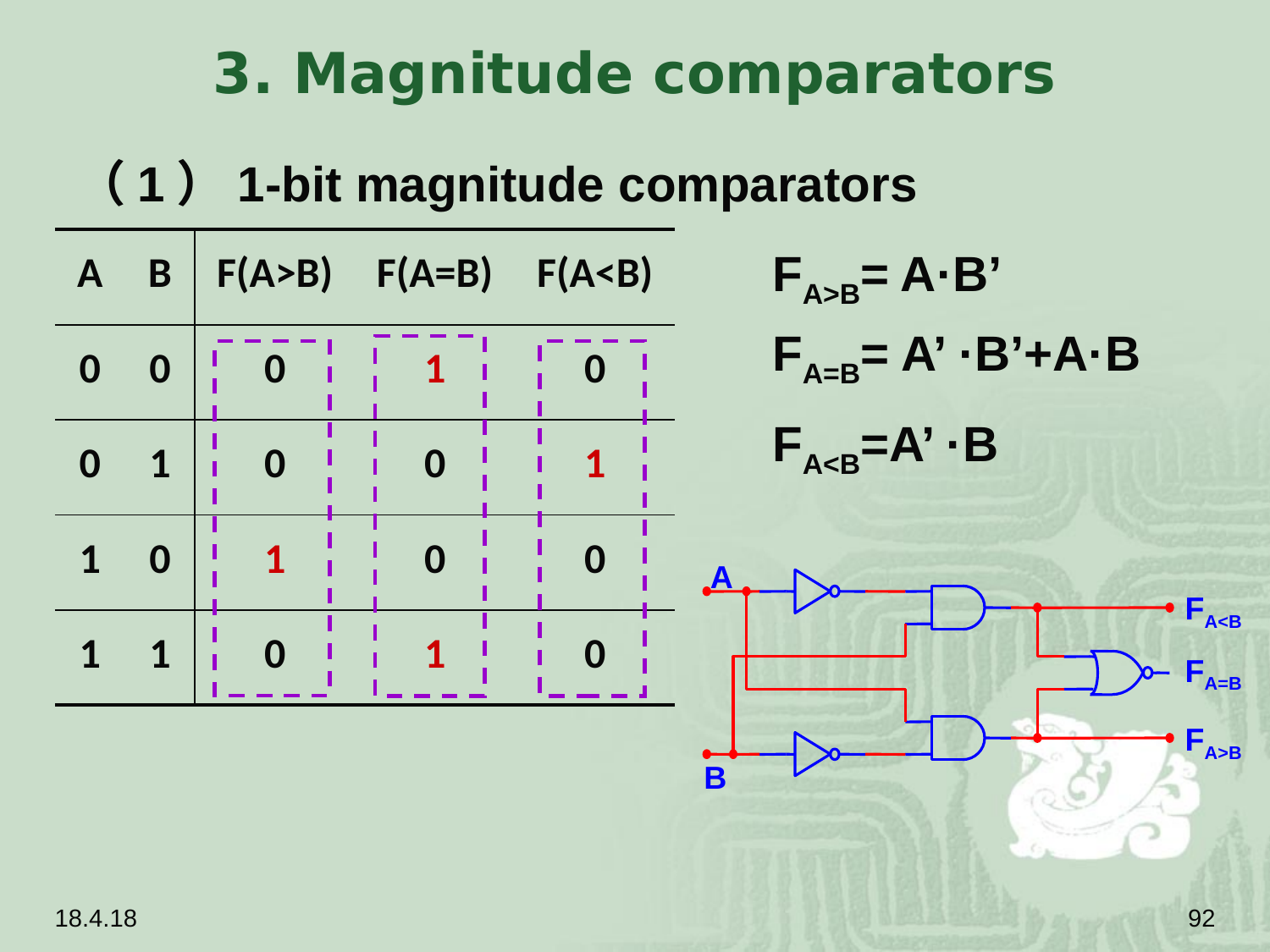

# 3. Magnitude comparators
（1）1-bit magnitude comparators
| A | B | F(A>B) | F(A=B) | F(A<B) |
| --- | --- | --- | --- | --- |
| 0 | 0 | 0 | 1 | 0 |
| 0 | 1 | 0 | 0 | 1 |
| 1 | 0 | 1 | 0 | 0 |
| 1 | 1 | 0 | 1 | 0 |
FA>B= A·B’
FA=B= A’ ·B’+A·B

FA<B=A’ ·B
A

FA<B
FA=B
FA>B
B
18.4.18
92